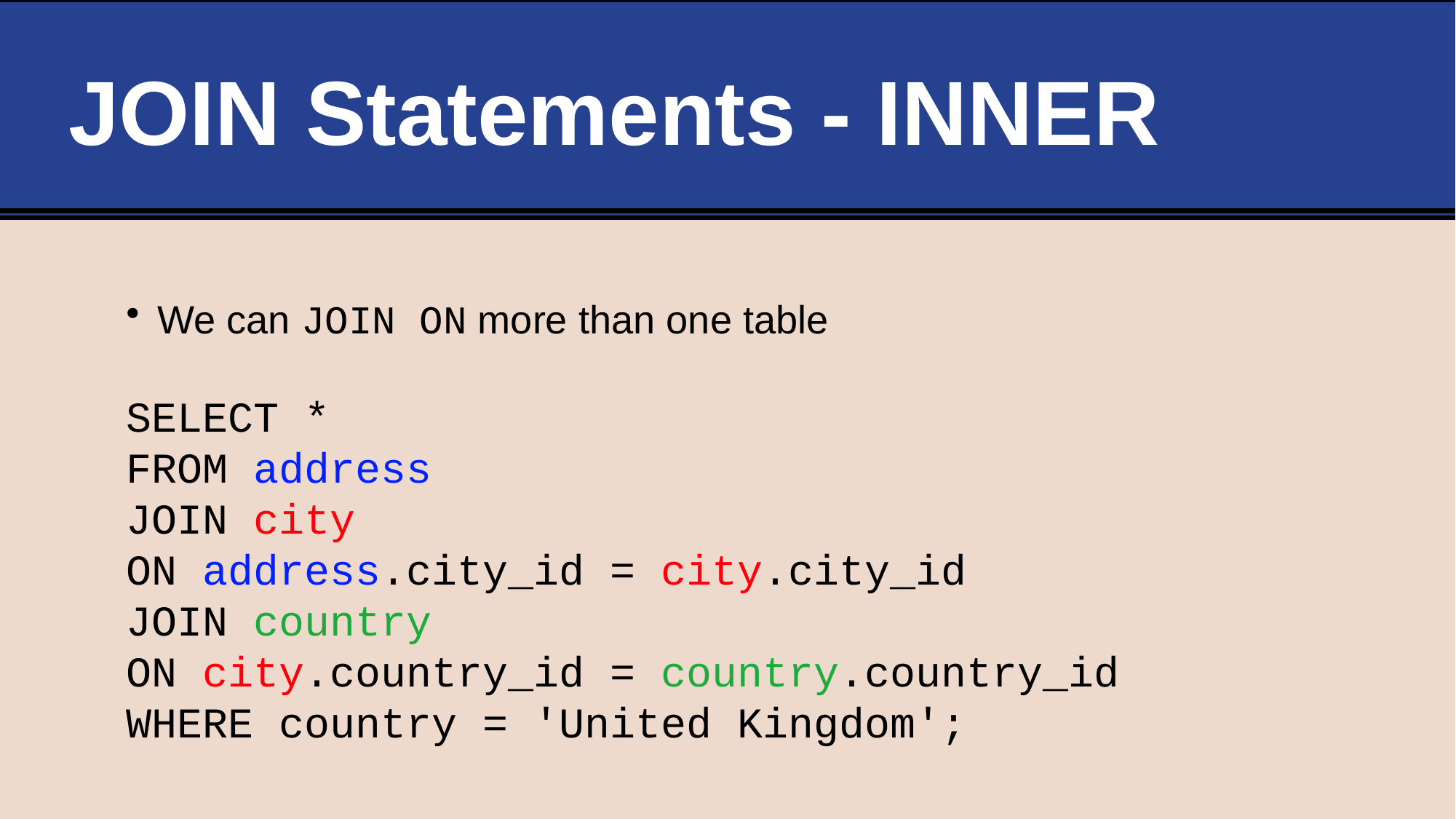

# JOIN Statements - INNER

We can JOIN ON more than one table

SELECT *
FROM address
JOIN city
ON address.city_id = city.city_id
JOIN country
ON city.country_id = country.country_id
WHERE country = 'United Kingdom';